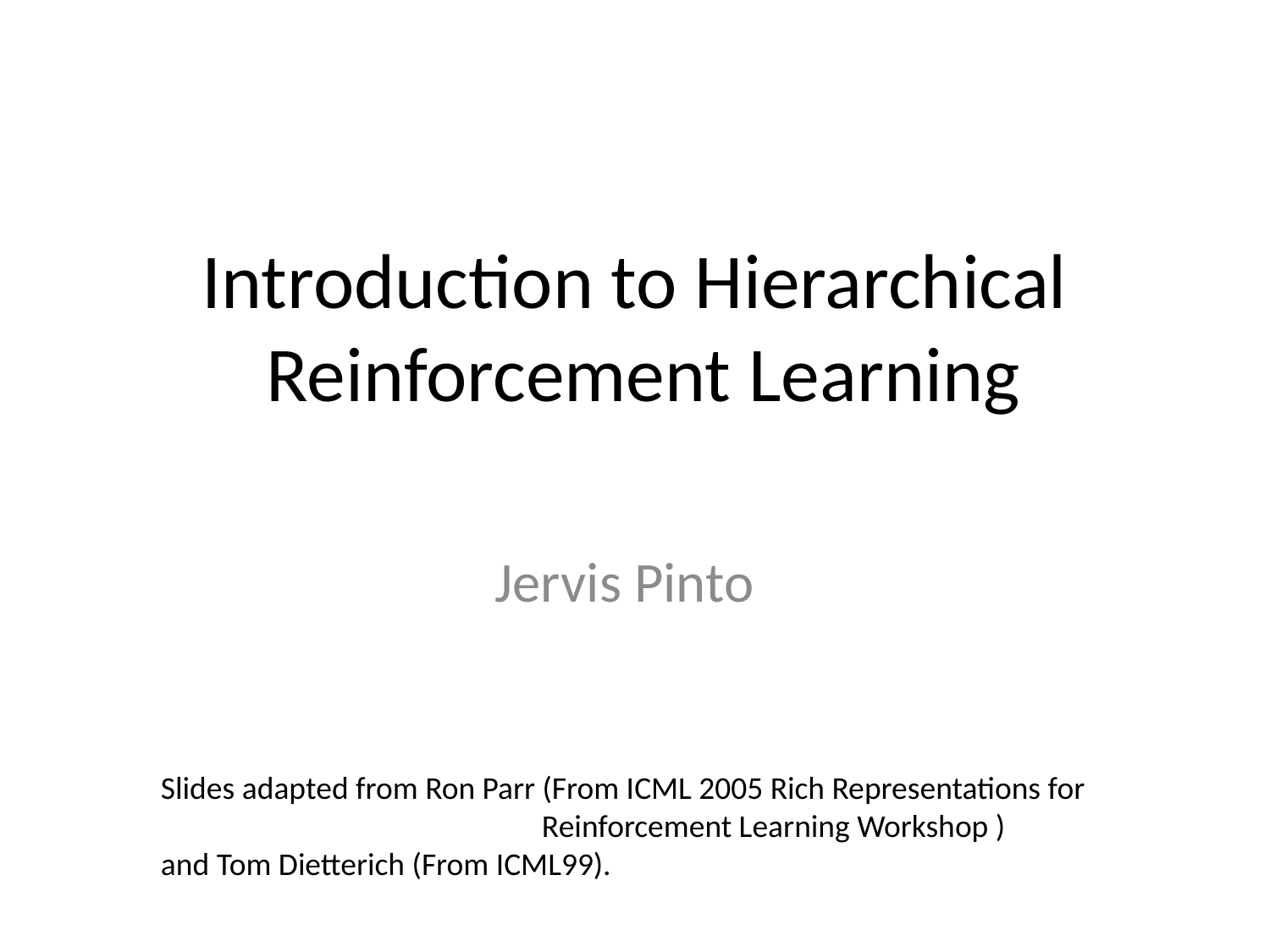

# Introduction to Hierarchical Reinforcement Learning
Jervis Pinto
Slides adapted from Ron Parr (From ICML 2005 Rich Representations for
			Reinforcement Learning Workshop )
and Tom Dietterich (From ICML99).